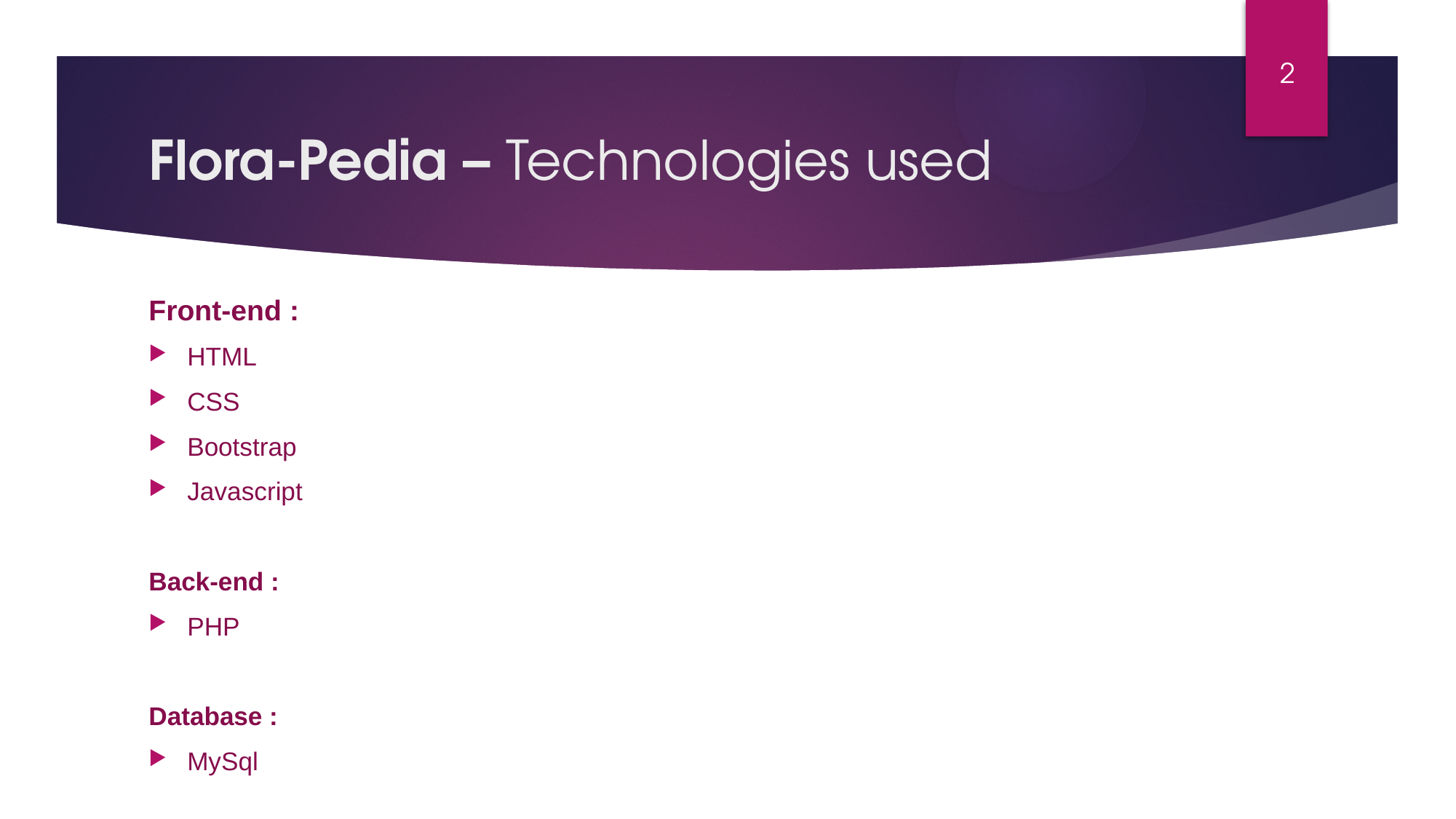

2
# Flora-Pedia – Technologies used
Front-end :
HTML
CSS
Bootstrap
Javascript

Back-end :
PHP

Database :
MySql